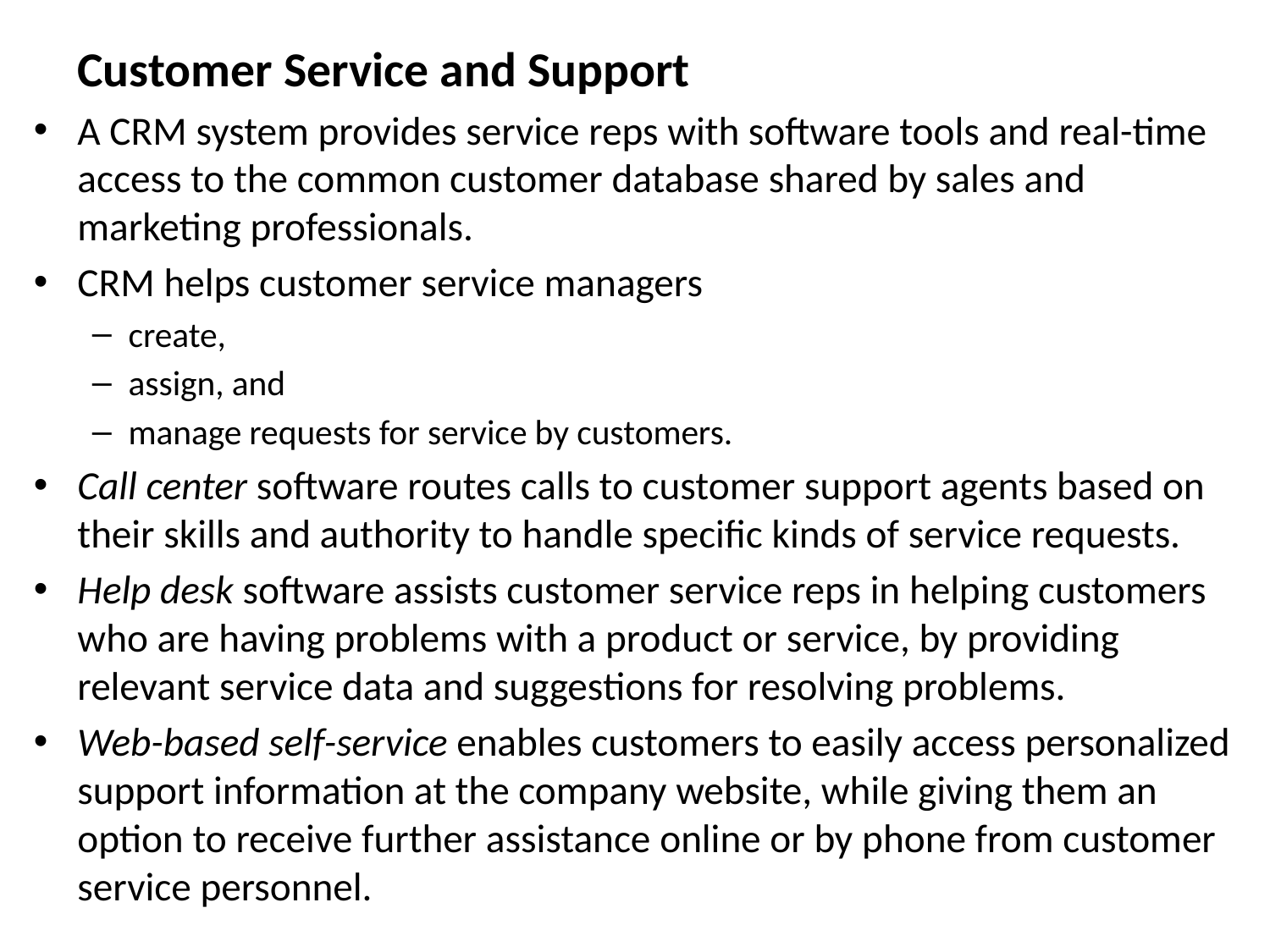

Customer Service and Support
A CRM system provides service reps with software tools and real-time access to the common customer database shared by sales and marketing professionals.
CRM helps customer service managers
create,
assign, and
manage requests for service by customers.
Call center software routes calls to customer support agents based on their skills and authority to handle specific kinds of service requests.
Help desk software assists customer service reps in helping customers who are having problems with a product or service, by providing relevant service data and suggestions for resolving problems.
Web-based self-service enables customers to easily access personalized support information at the company website, while giving them an option to receive further assistance online or by phone from customer service personnel.